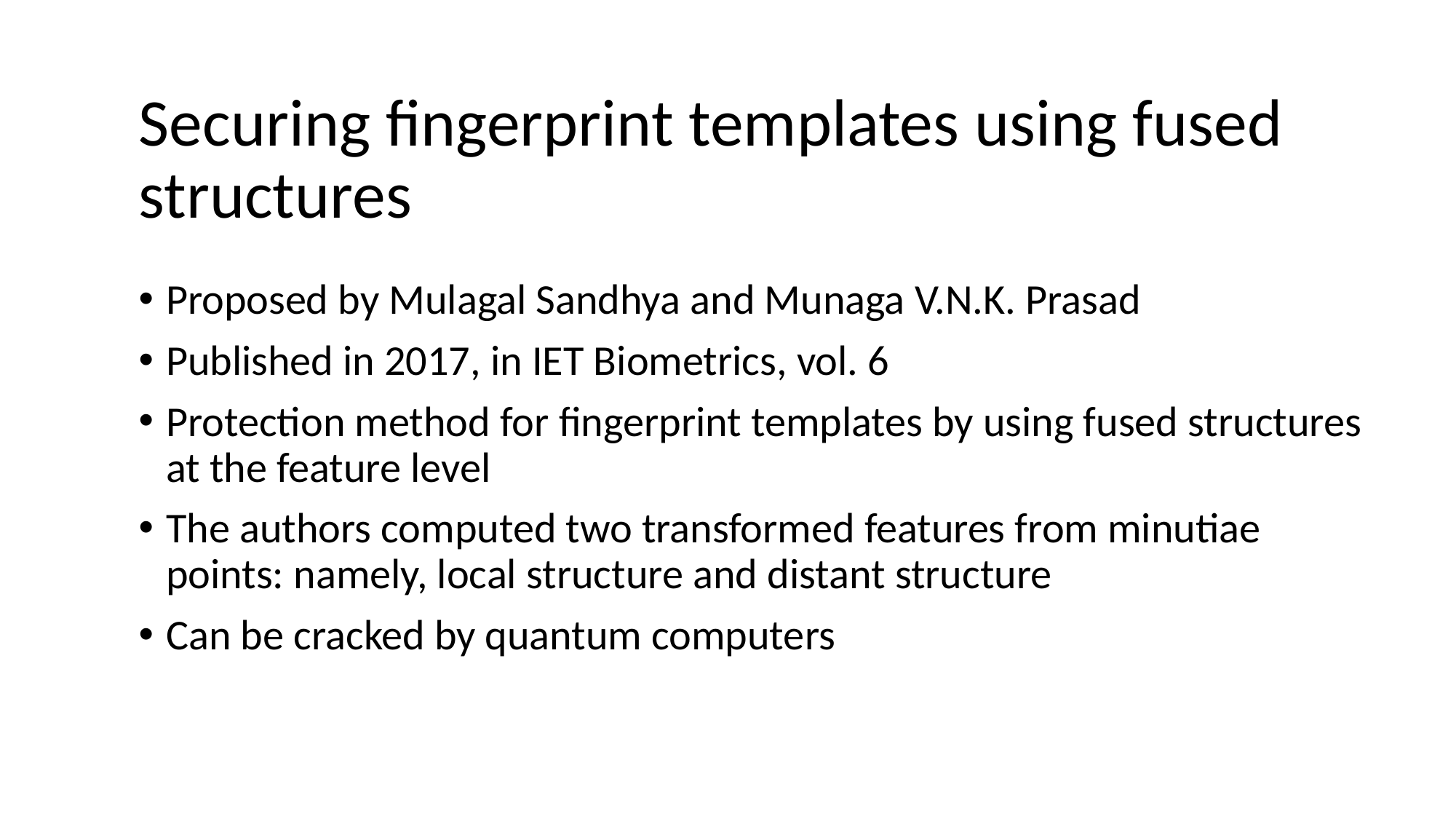

# Securing fingerprint templates using fused structures
Proposed by Mulagal Sandhya and Munaga V.N.K. Prasad
Published in 2017, in IET Biometrics, vol. 6
Protection method for fingerprint templates by using fused structures at the feature level
The authors computed two transformed features from minutiae points: namely, local structure and distant structure
Can be cracked by quantum computers